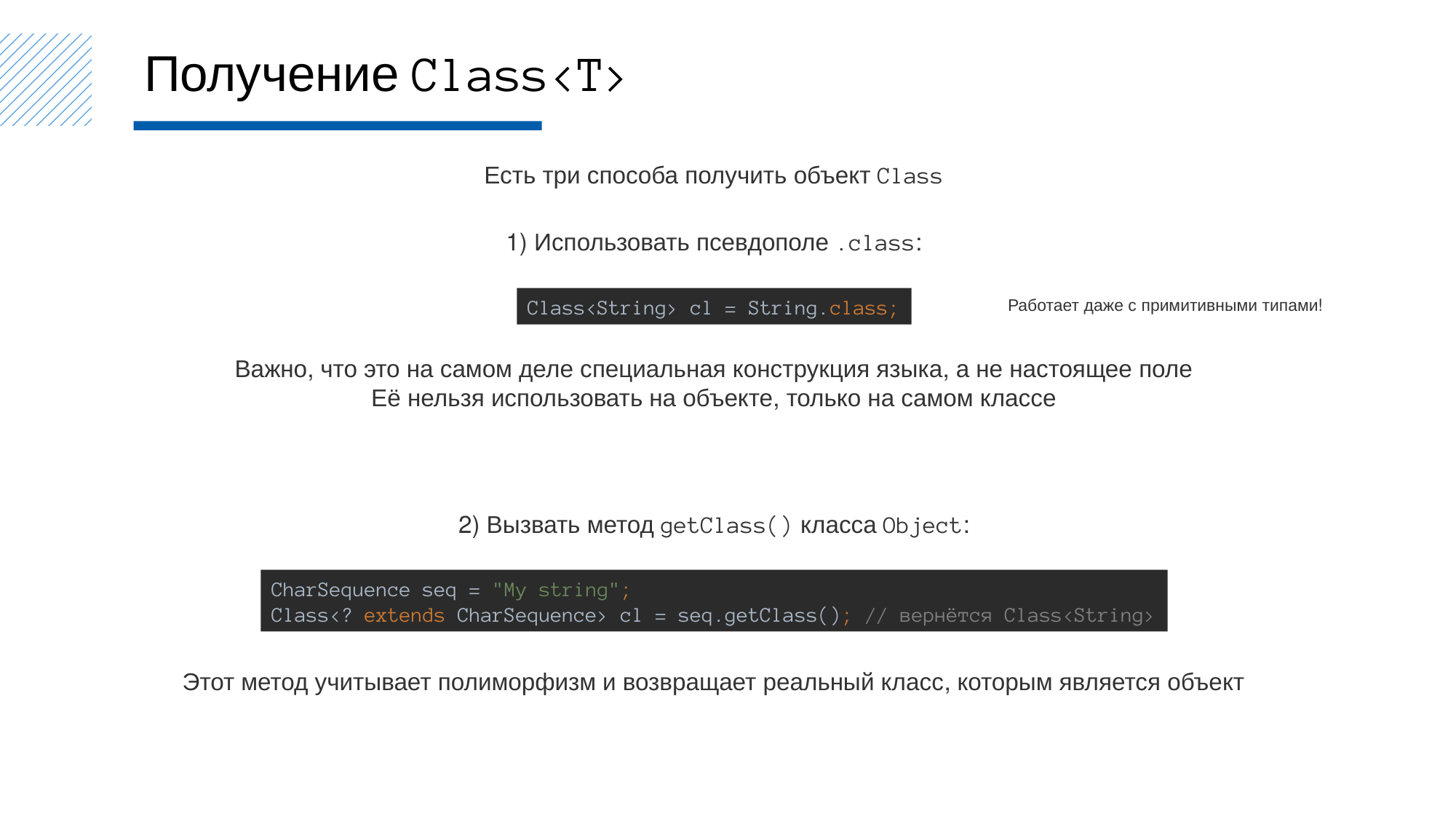

Получение Class<T>
Есть три способа получить объект Class
1) Использовать псевдополе .class:
Class<String> cl = String.class;
Работает даже с примитивными типами!
Важно, что это на самом деле специальная конструкция языка, а не настоящее поле
Её нельзя использовать на объекте, только на самом классе
2) Вызвать метод getClass() класса Object:
CharSequence seq = "My string";
Class<? extends CharSequence> cl = seq.getClass(); // вернётся Class<String>
Этот метод учитывает полиморфизм и возвращает реальный класс, которым является объект